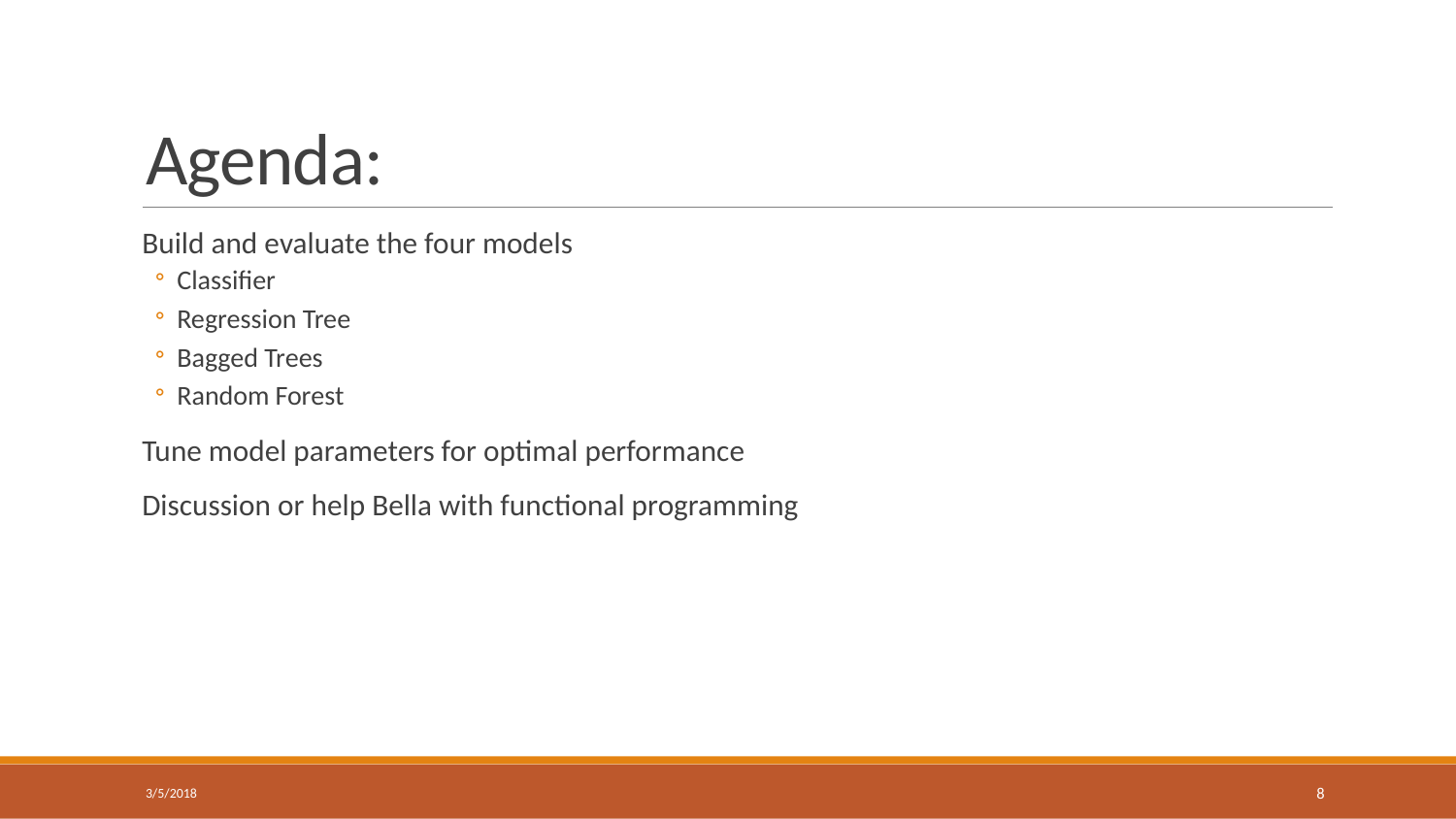

# Agenda:
Build and evaluate the four models
Classifier
Regression Tree
Bagged Trees
Random Forest
Tune model parameters for optimal performance
Discussion or help Bella with functional programming
3/5/2018

8